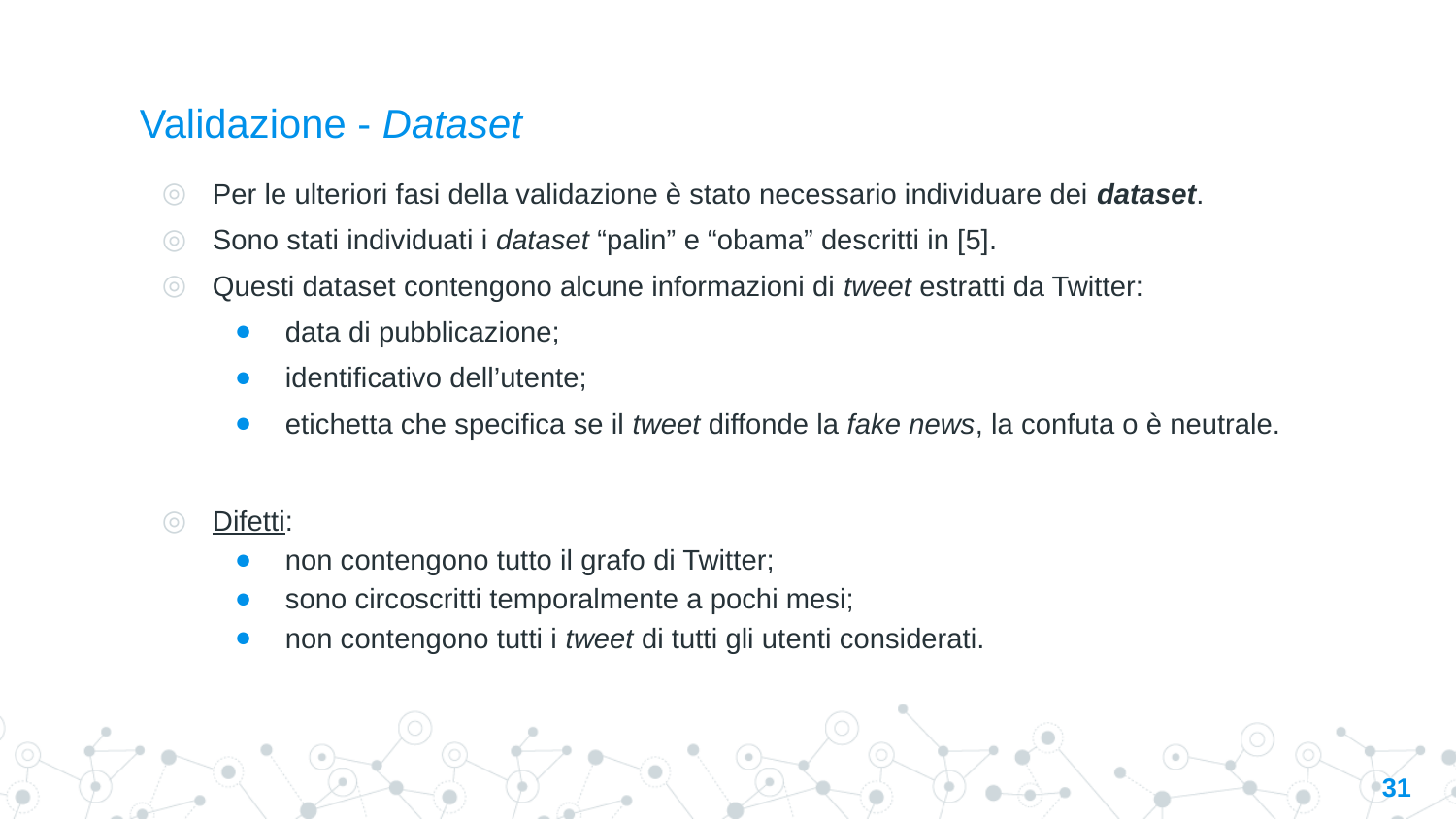

# Validazione - Dataset
Per le ulteriori fasi della validazione è stato necessario individuare dei dataset.
Sono stati individuati i dataset “palin” e “obama” descritti in [5].
Questi dataset contengono alcune informazioni di tweet estratti da Twitter:
data di pubblicazione;
identificativo dell’utente;
etichetta che specifica se il tweet diffonde la fake news, la confuta o è neutrale.

Difetti:
non contengono tutto il grafo di Twitter;
sono circoscritti temporalmente a pochi mesi;
non contengono tutti i tweet di tutti gli utenti considerati.

31